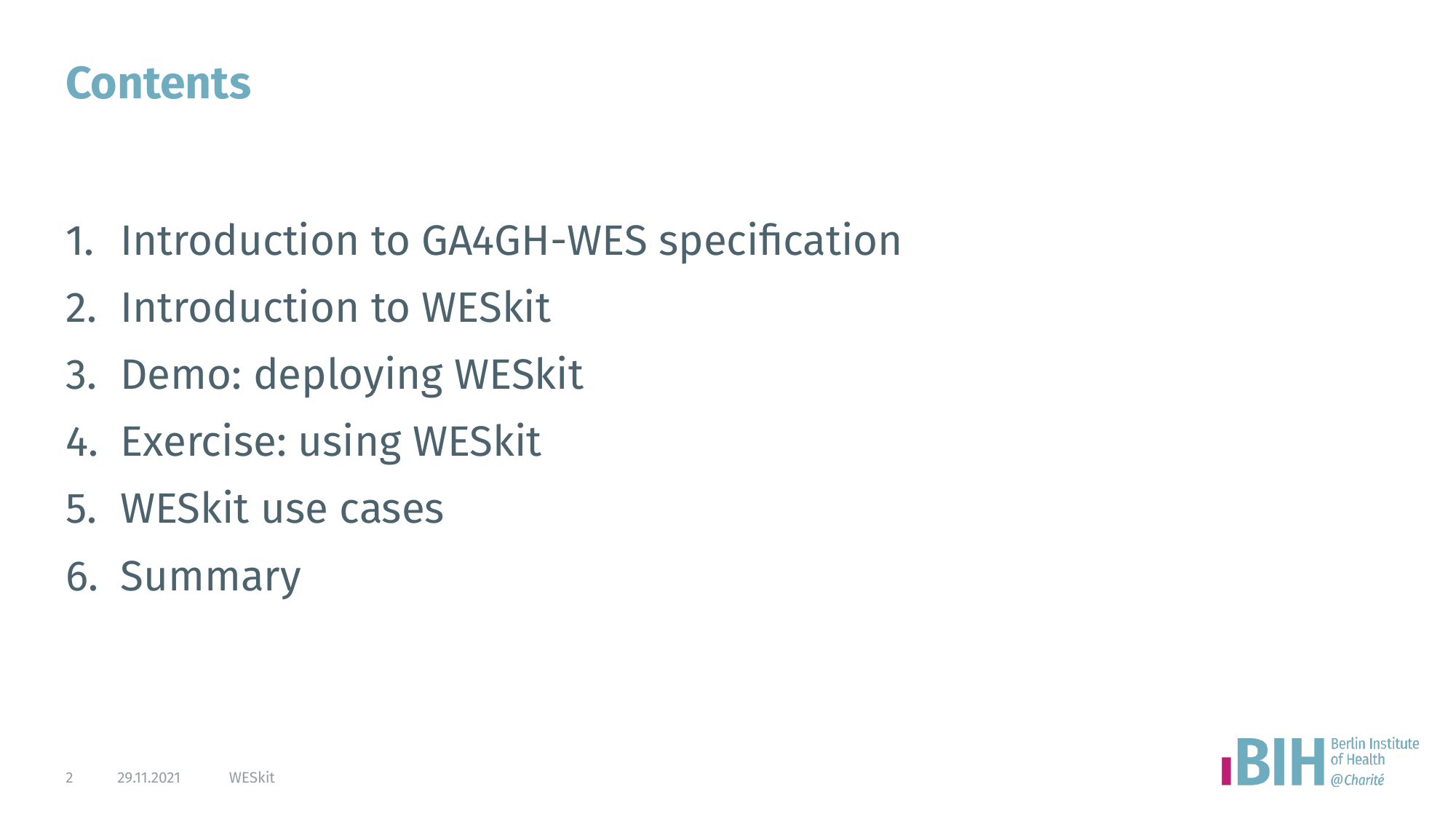

# Contents
Introduction to GA4GH-WES specification
Introduction to WESkit
Demo: deploying WESkit
Exercise: using WESkit
WESkit use cases
Summary
2
29.11.2021
WESkit